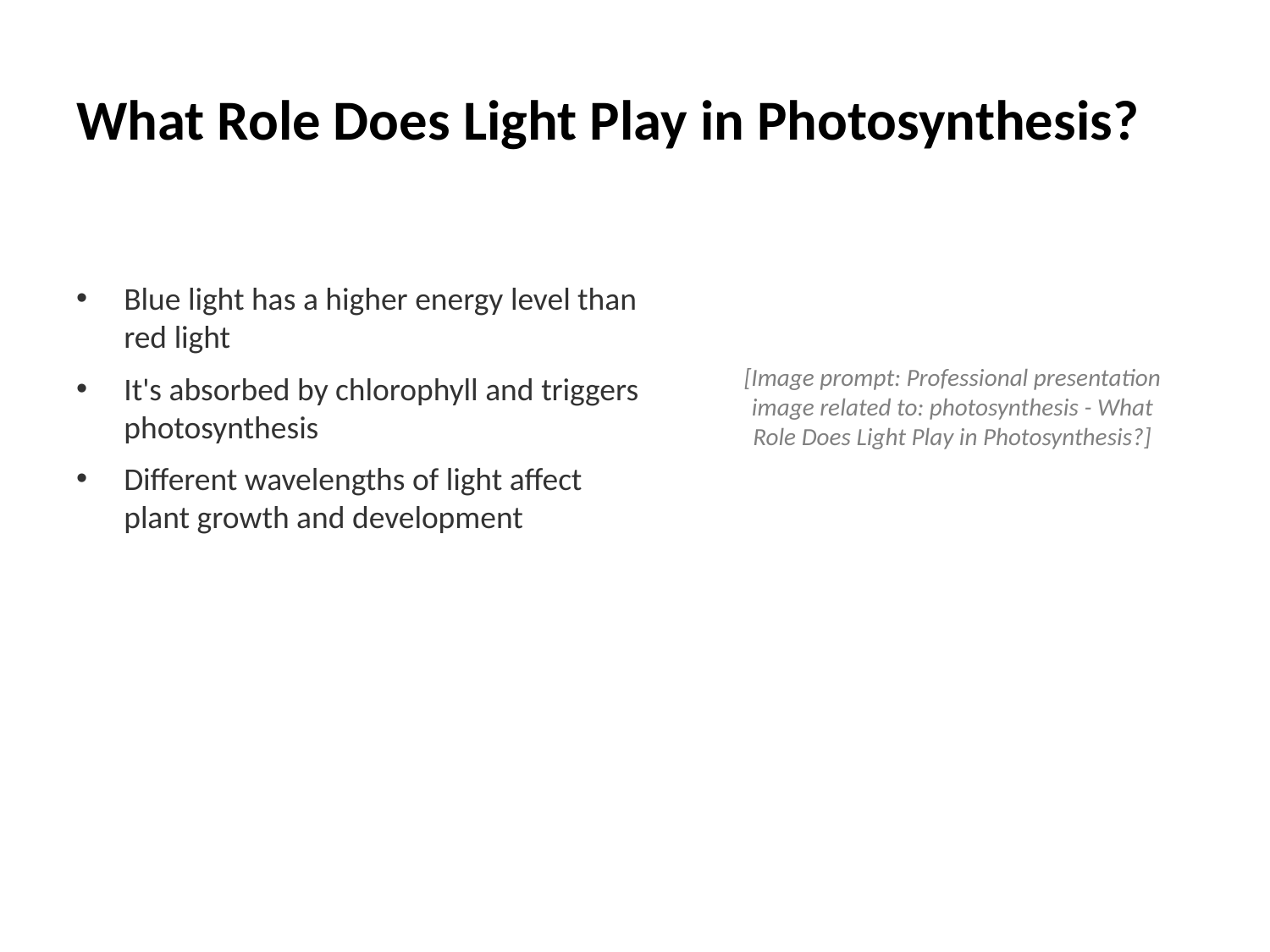

# What Role Does Light Play in Photosynthesis?

Blue light has a higher energy level than red light
It's absorbed by chlorophyll and triggers photosynthesis
Different wavelengths of light affect plant growth and development

[Image prompt: Professional presentation image related to: photosynthesis - What Role Does Light Play in Photosynthesis?]